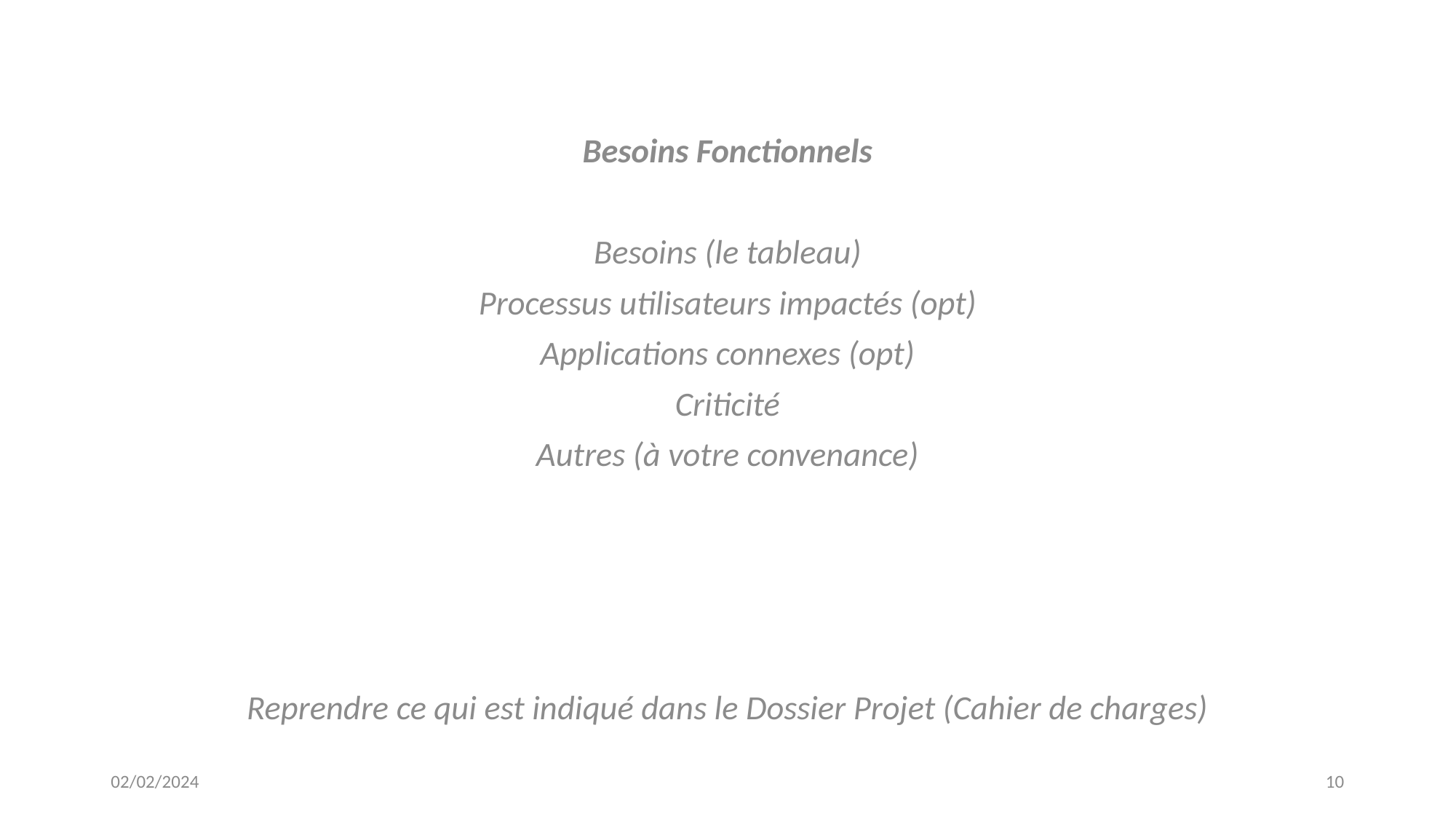

Besoins Fonctionnels

Besoins (le tableau)
Processus utilisateurs impactés (opt)
Applications connexes (opt)
Criticité
Autres (à votre convenance)

Reprendre ce qui est indiqué dans le Dossier Projet (Cahier de charges)

02/02/2024

10